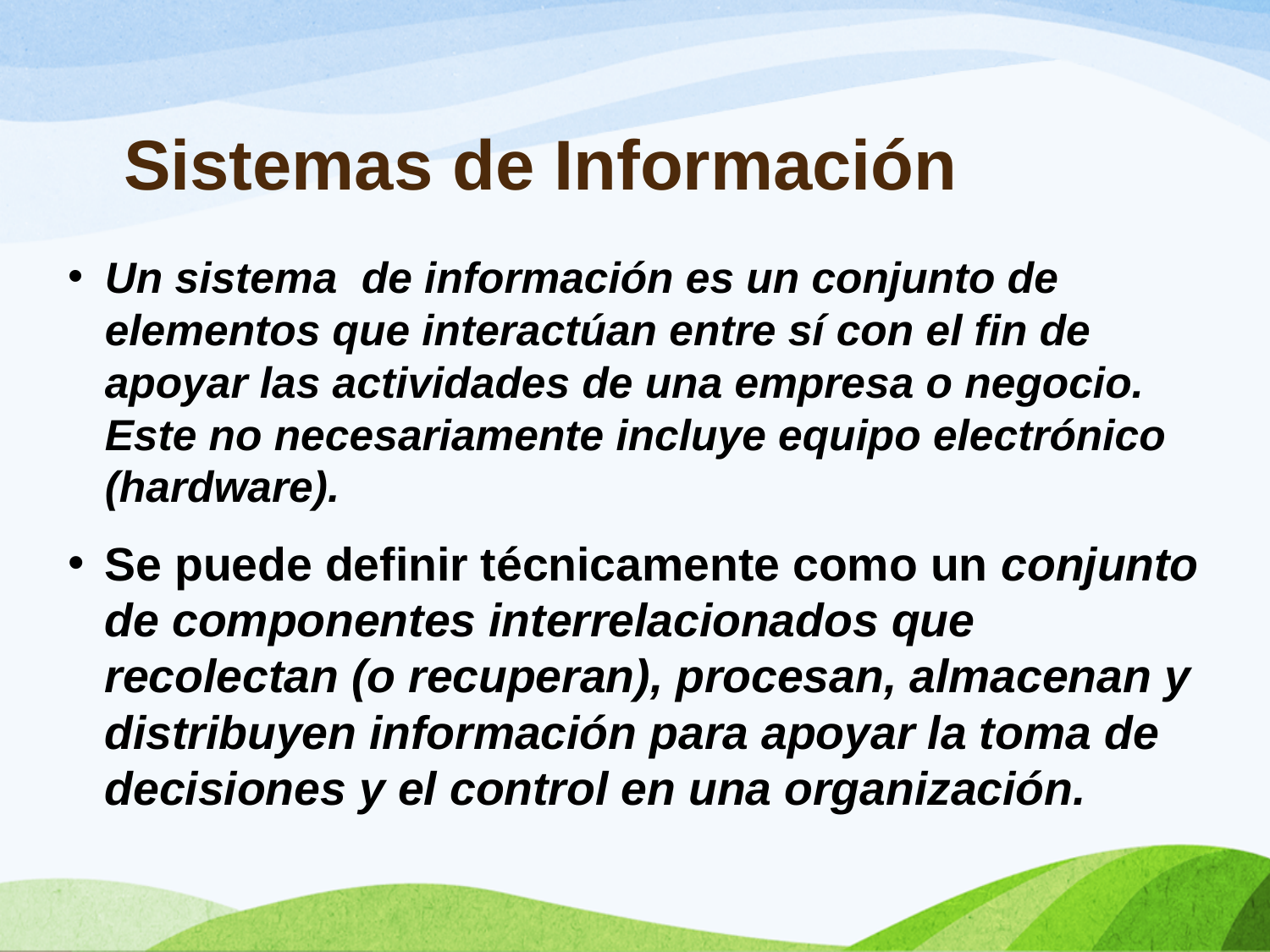

# Sistemas de Información
Un sistema  de información es un conjunto de elementos que interactúan entre sí con el fin de apoyar las actividades de una empresa o negocio. Este no necesariamente incluye equipo electrónico (hardware).
Se puede definir técnicamente como un conjunto de componentes interrelacionados que recolectan (o recuperan), procesan, almacenan y distribuyen información para apoyar la toma de decisiones y el control en una organización.